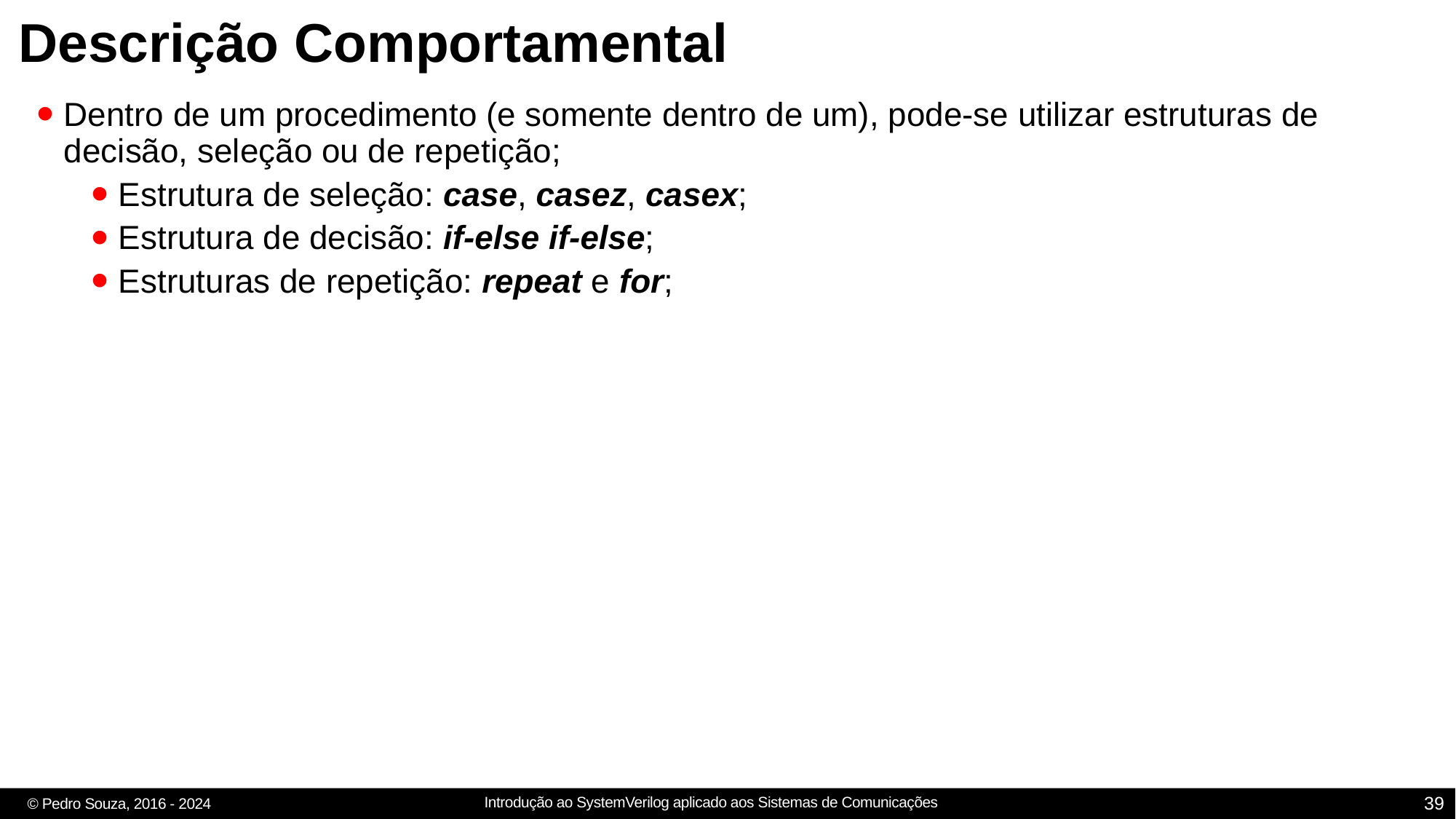

# Descrição Comportamental
Dentro de um procedimento (e somente dentro de um), pode-se utilizar estruturas de decisão, seleção ou de repetição;
Estrutura de seleção: case, casez, casex;
Estrutura de decisão: if-else if-else;
Estruturas de repetição: repeat e for;
39